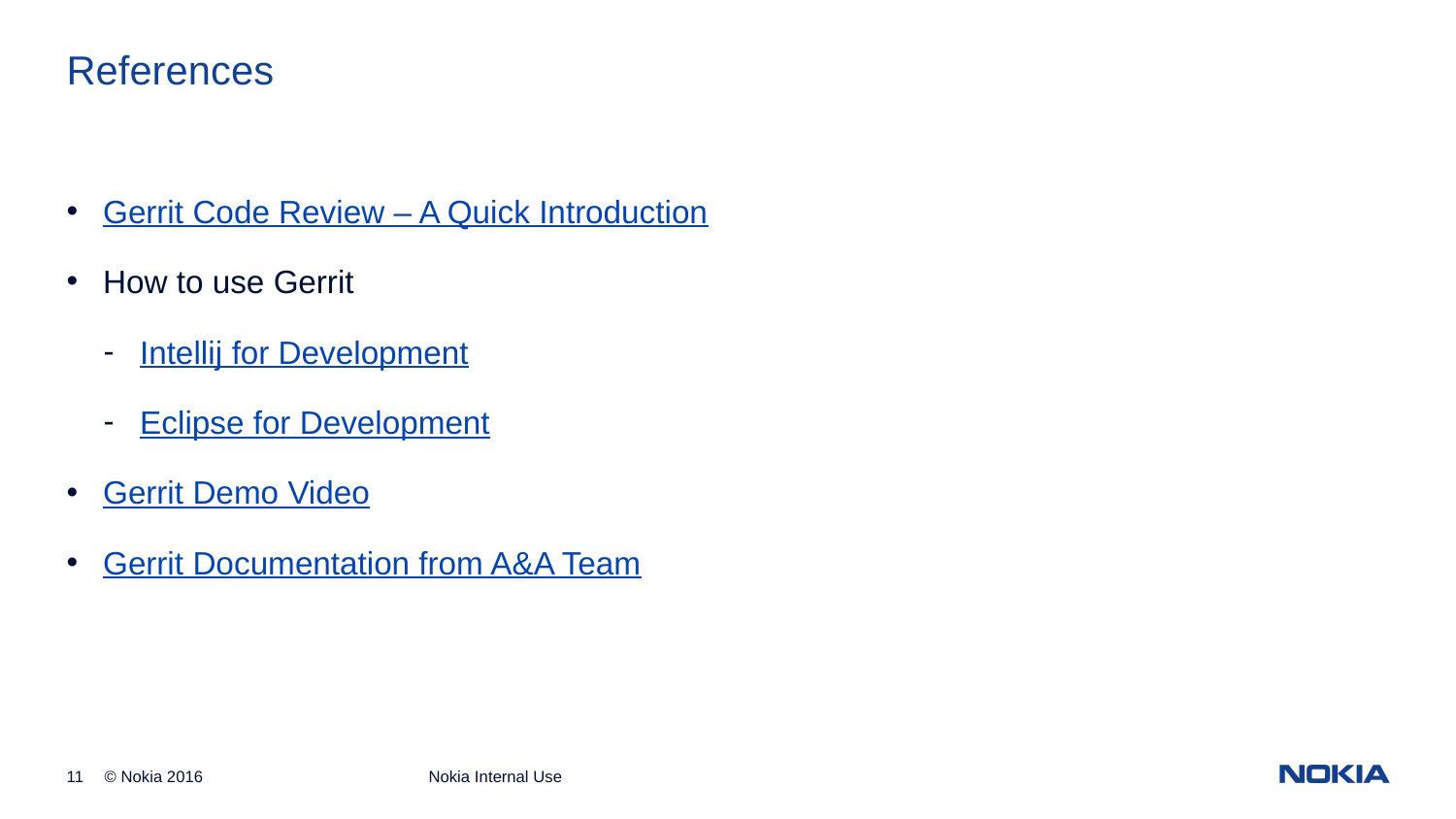

# References

Gerrit Code Review – A Quick Introduction
How to use Gerrit
Intellij for Development
Eclipse for Development
Gerrit Demo Video
Gerrit Documentation from A&A Team
Nokia Internal Use